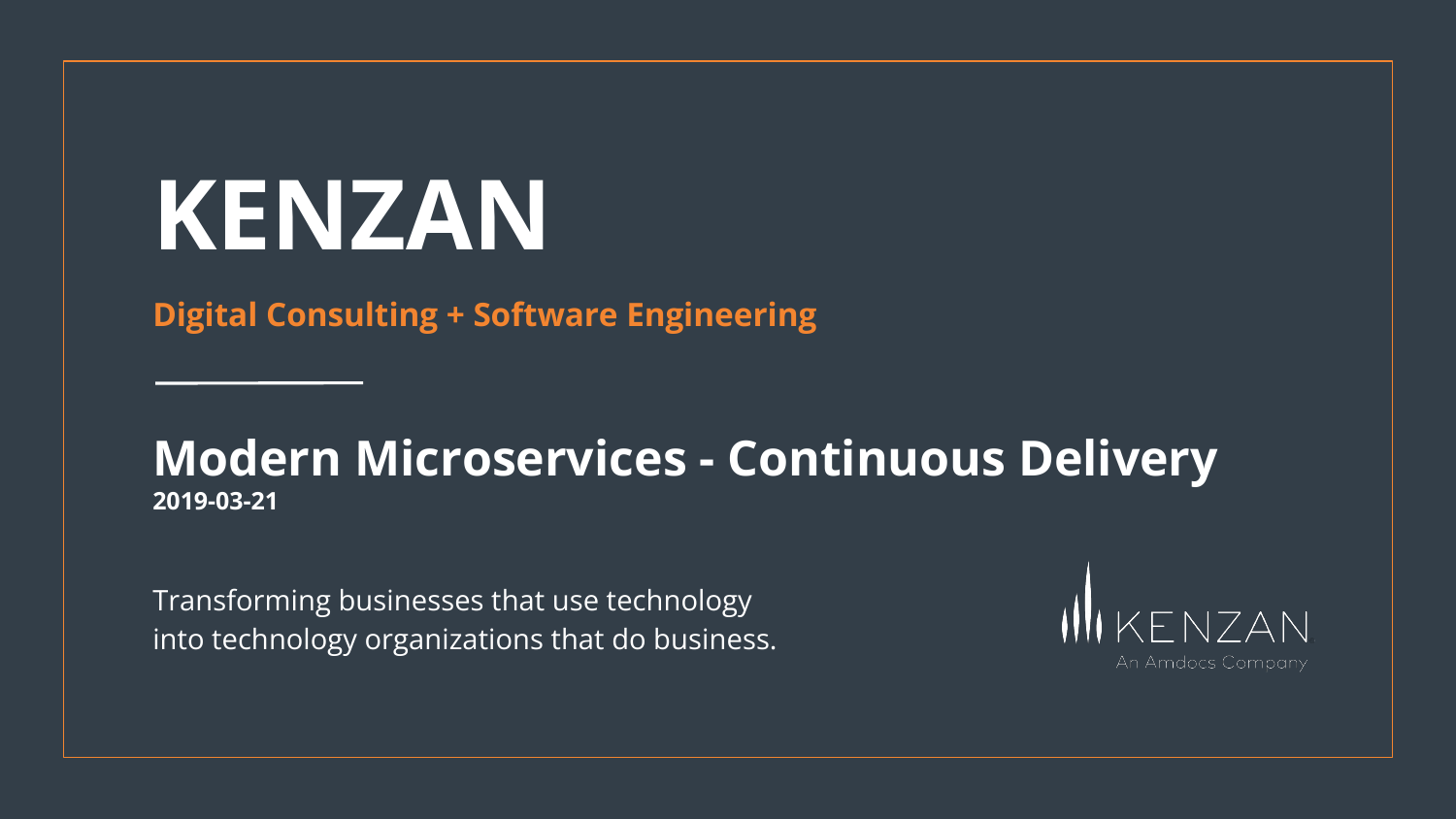

# Modern Microservices - Continuous Delivery
2019-03-21